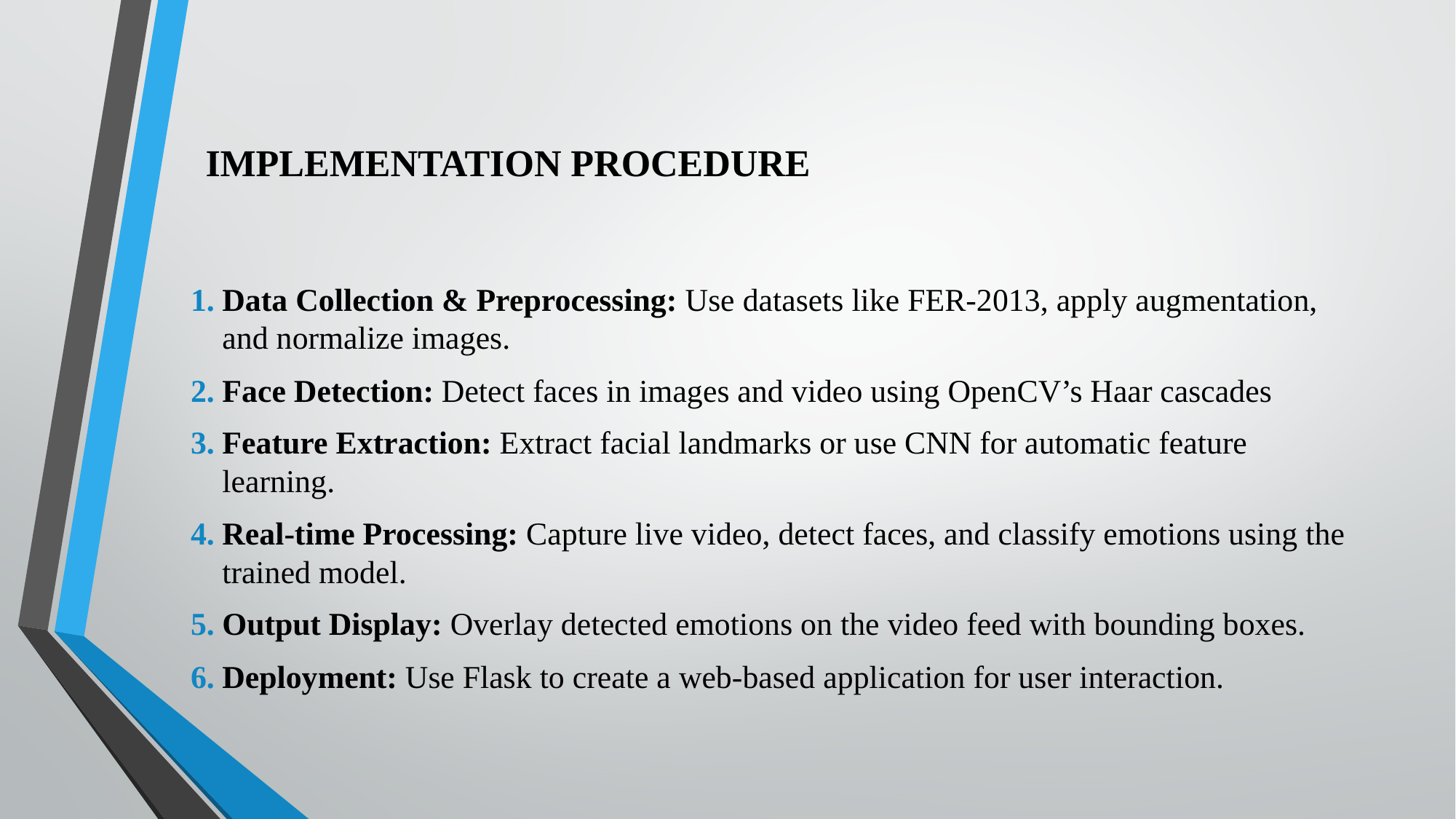

# IMPLEMENTATION PROCEDURE
Data Collection & Preprocessing: Use datasets like FER-2013, apply augmentation, and normalize images.
Face Detection: Detect faces in images and video using OpenCV’s Haar cascades
Feature Extraction: Extract facial landmarks or use CNN for automatic feature learning.
Real-time Processing: Capture live video, detect faces, and classify emotions using the trained model.
Output Display: Overlay detected emotions on the video feed with bounding boxes.
Deployment: Use Flask to create a web-based application for user interaction.